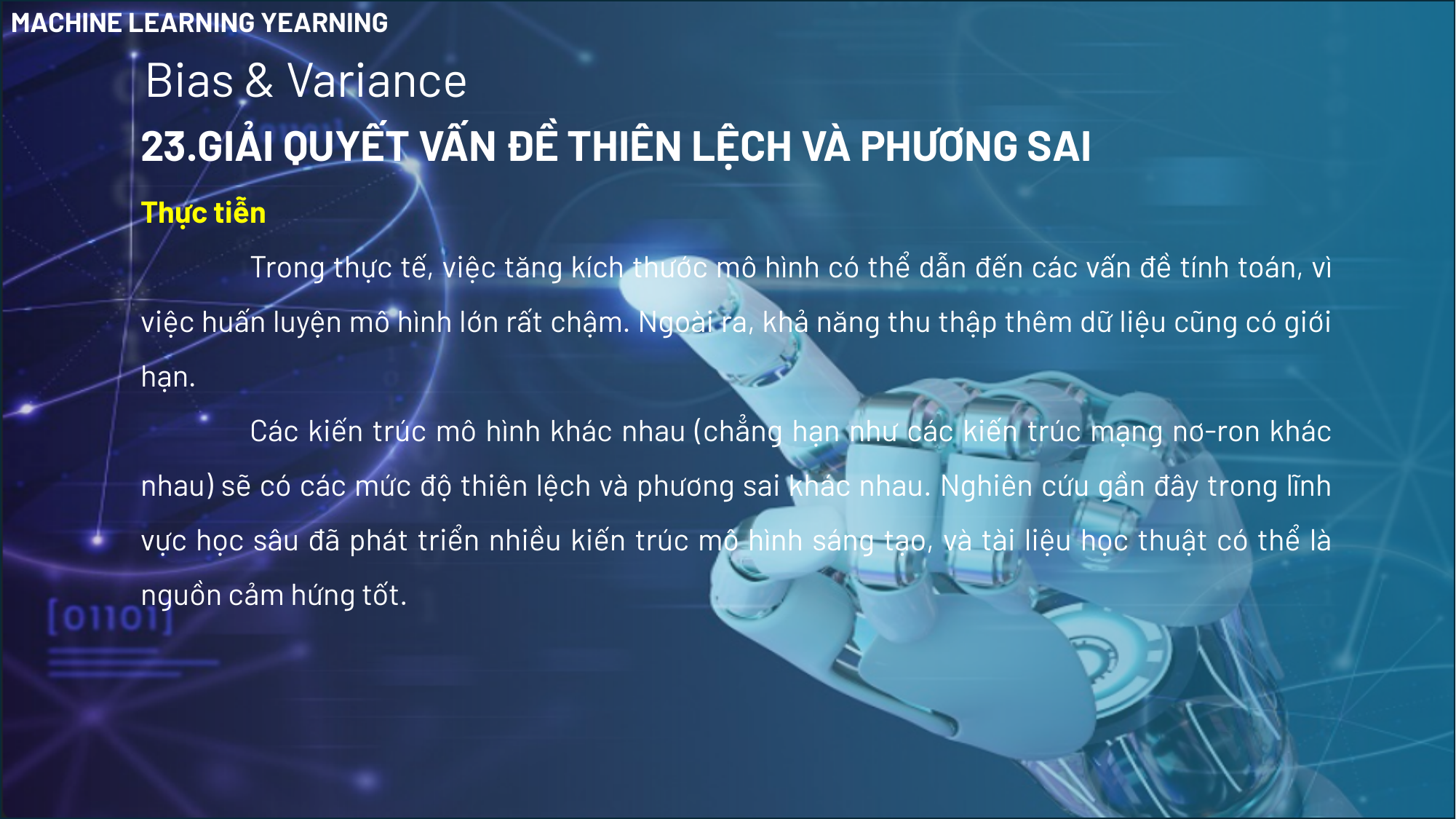

MACHINE LEARNING YEARNING
Bias & Variance
23.GIẢI QUYẾT VẤN ĐỀ THIÊN LỆCH VÀ PHƯƠNG SAI

Thực tiễn
	Trong thực tế, việc tăng kích thước mô hình có thể dẫn đến các vấn đề tính toán, vì việc huấn luyện mô hình lớn rất chậm. Ngoài ra, khả năng thu thập thêm dữ liệu cũng có giới hạn.
	Các kiến trúc mô hình khác nhau (chẳng hạn như các kiến trúc mạng nơ-ron khác nhau) sẽ có các mức độ thiên lệch và phương sai khác nhau. Nghiên cứu gần đây trong lĩnh vực học sâu đã phát triển nhiều kiến trúc mô hình sáng tạo, và tài liệu học thuật có thể là nguồn cảm hứng tốt.